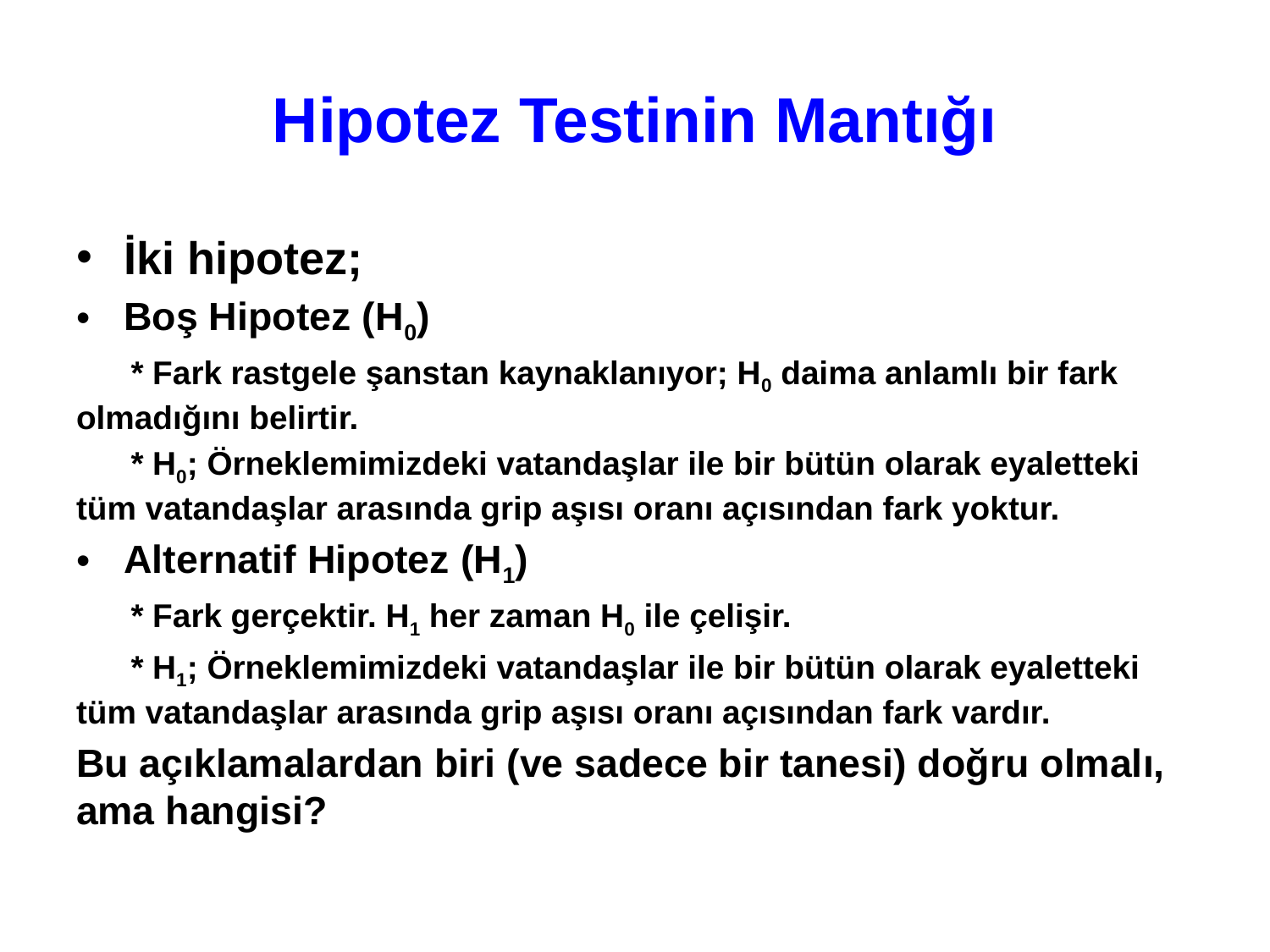

# Hipotez Testinin Mantığı
İki hipotez;
Boş Hipotez (H0)
      * Fark rastgele şanstan kaynaklanıyor; H0 daima anlamlı bir fark olmadığını belirtir.
      * H0; Örneklemimizdeki vatandaşlar ile bir bütün olarak eyaletteki tüm vatandaşlar arasında grip aşısı oranı açısından fark yoktur.
Alternatif Hipotez (H1)
      * Fark gerçektir. H1 her zaman H0 ile çelişir.
      * H1; Örneklemimizdeki vatandaşlar ile bir bütün olarak eyaletteki tüm vatandaşlar arasında grip aşısı oranı açısından fark vardır.
Bu açıklamalardan biri (ve sadece bir tanesi) doğru olmalı, ama hangisi?